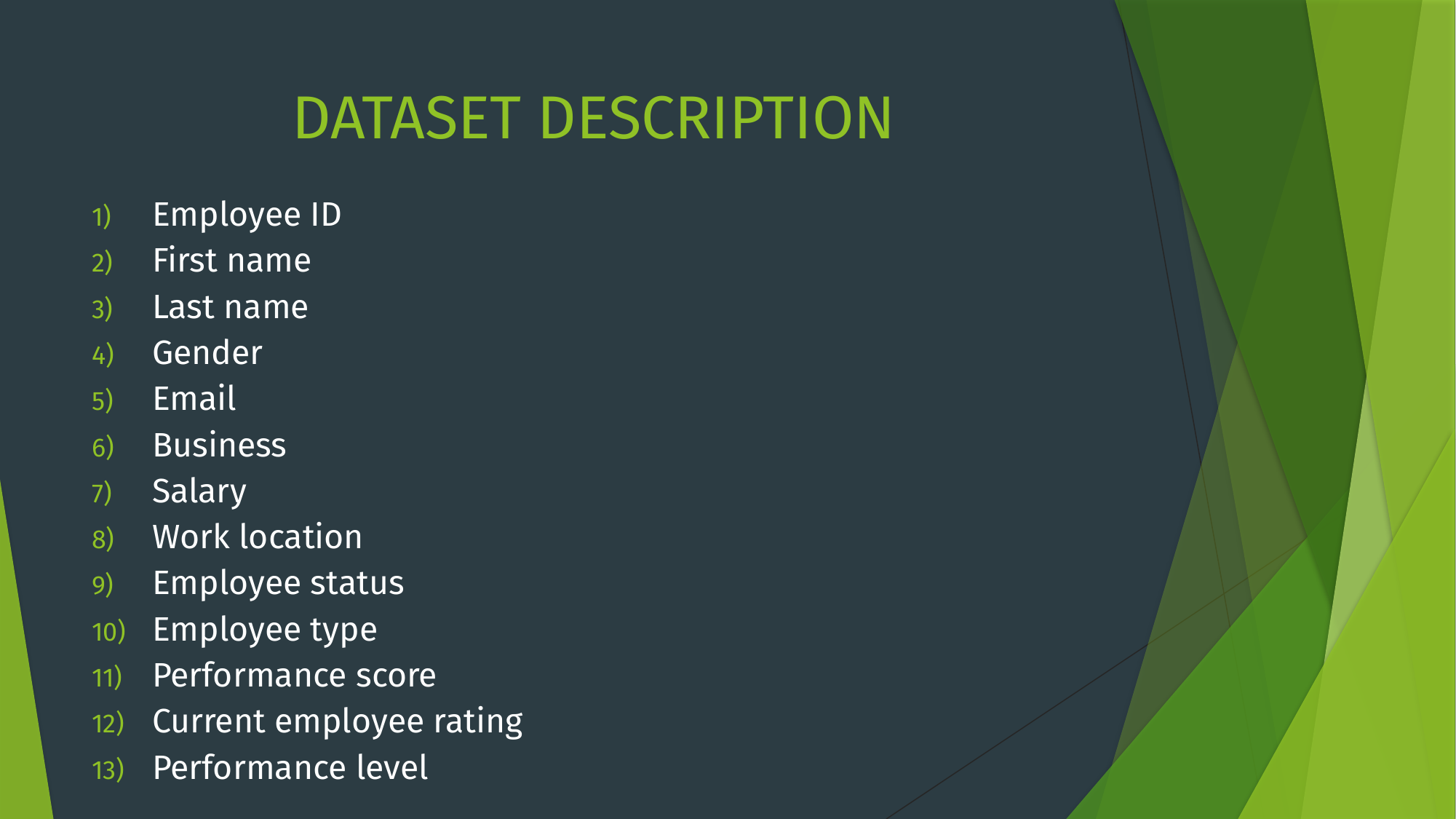

# DATASET DESCRIPTION
Employee ID
First name
Last name
Gender
Email
Business
Salary
Work location
Employee status
Employee type
Performance score
Current employee rating
Performance level